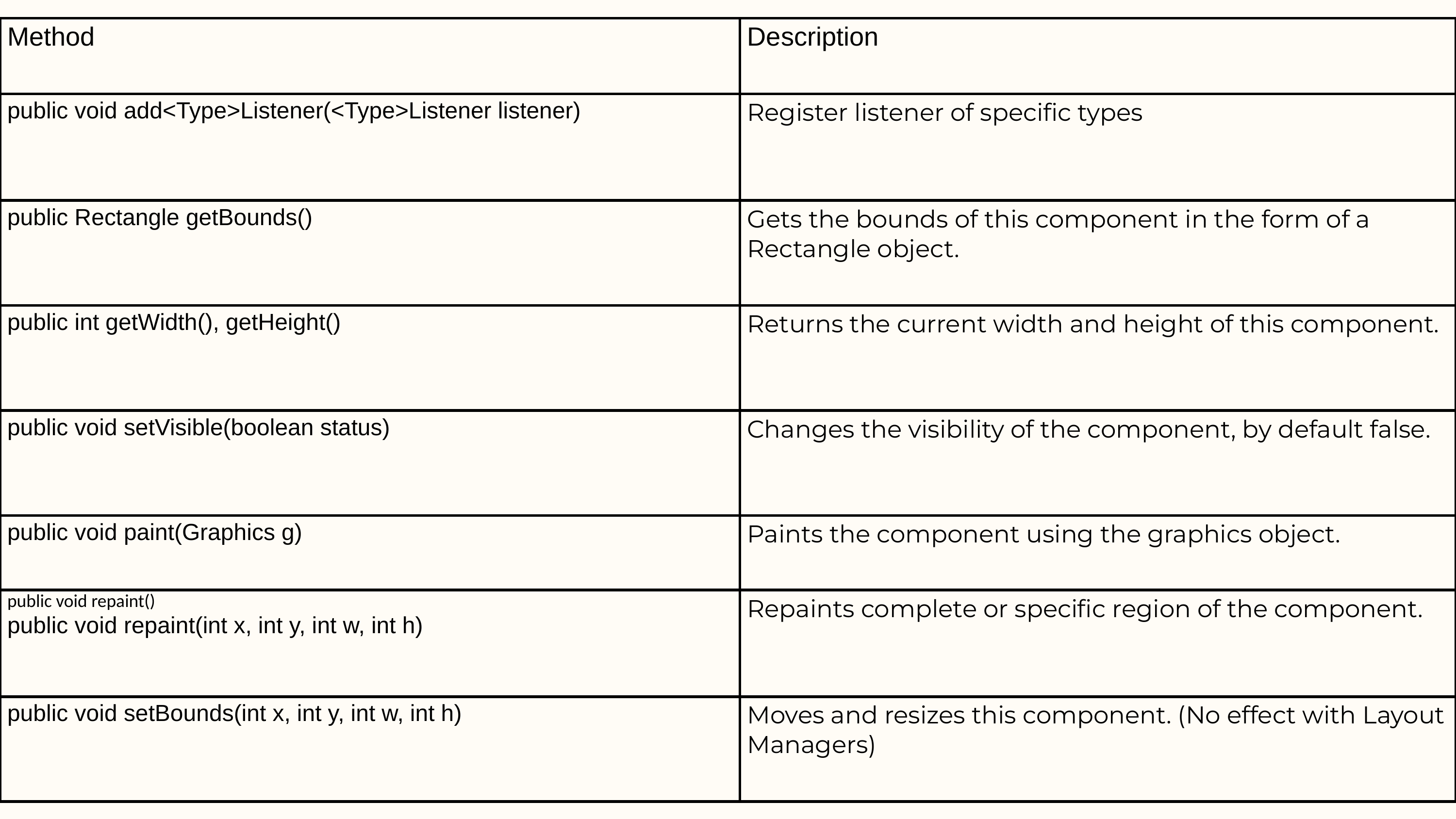

| Method | Description |
| --- | --- |
| public void add<Type>Listener(<Type>Listener listener) | Register listener of specific types |
| public Rectangle getBounds() | Gets the bounds of this component in the form of a Rectangle object. |
| public int getWidth(), getHeight() | Returns the current width and height of this component. |
| public void setVisible(boolean status) | Changes the visibility of the component, by default false. |
| public void paint(Graphics g) | Paints the component using the graphics object. |
| public void repaint() public void repaint(int x, int y, int w, int h) | Repaints complete or specific region of the component. |
| public void setBounds(int x, int y, int w, int h) | Moves and resizes this component. (No effect with Layout Managers) |